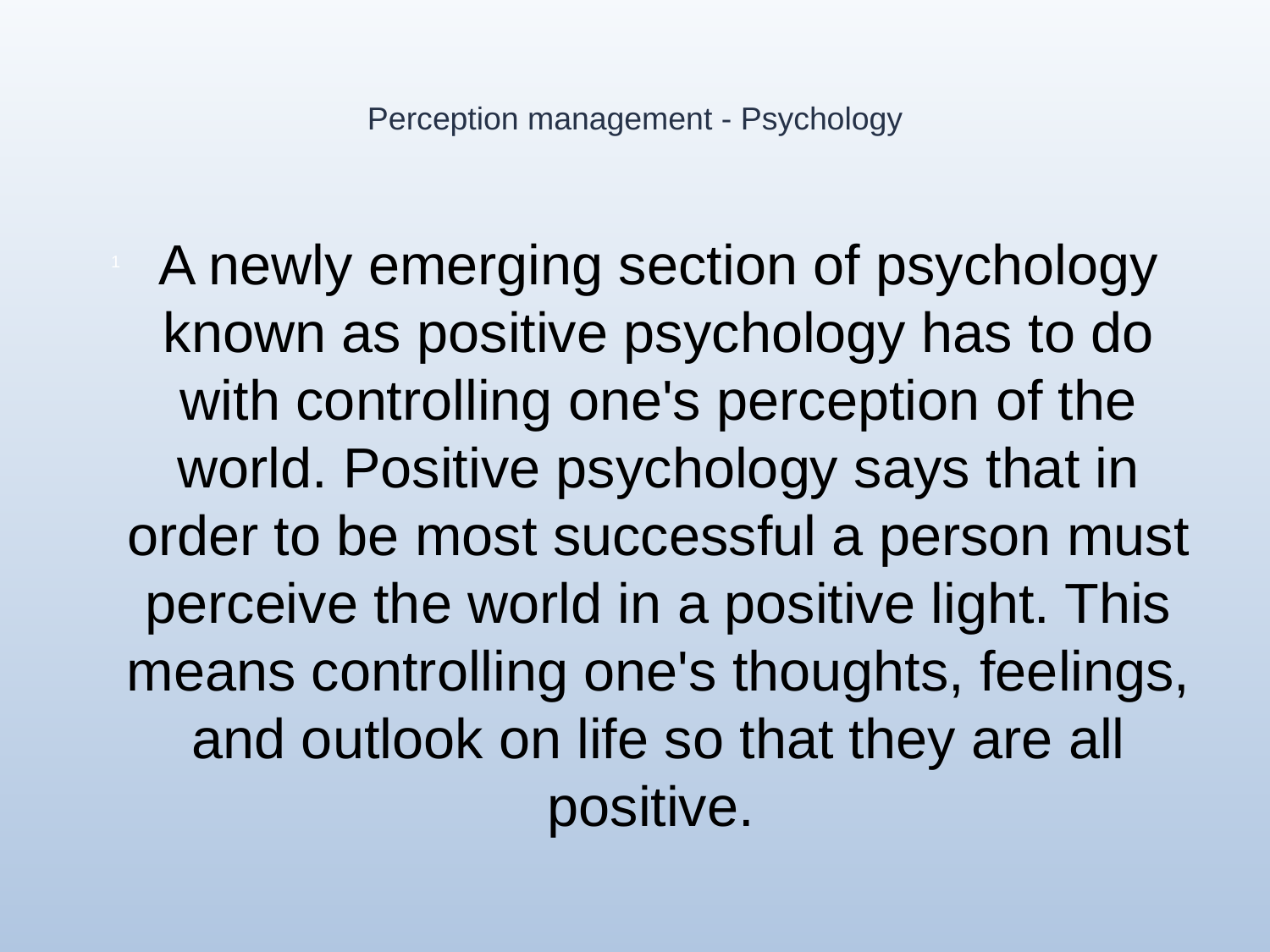

# Perception management - Psychology
A newly emerging section of psychology known as positive psychology has to do with controlling one's perception of the world. Positive psychology says that in order to be most successful a person must perceive the world in a positive light. This means controlling one's thoughts, feelings, and outlook on life so that they are all positive.